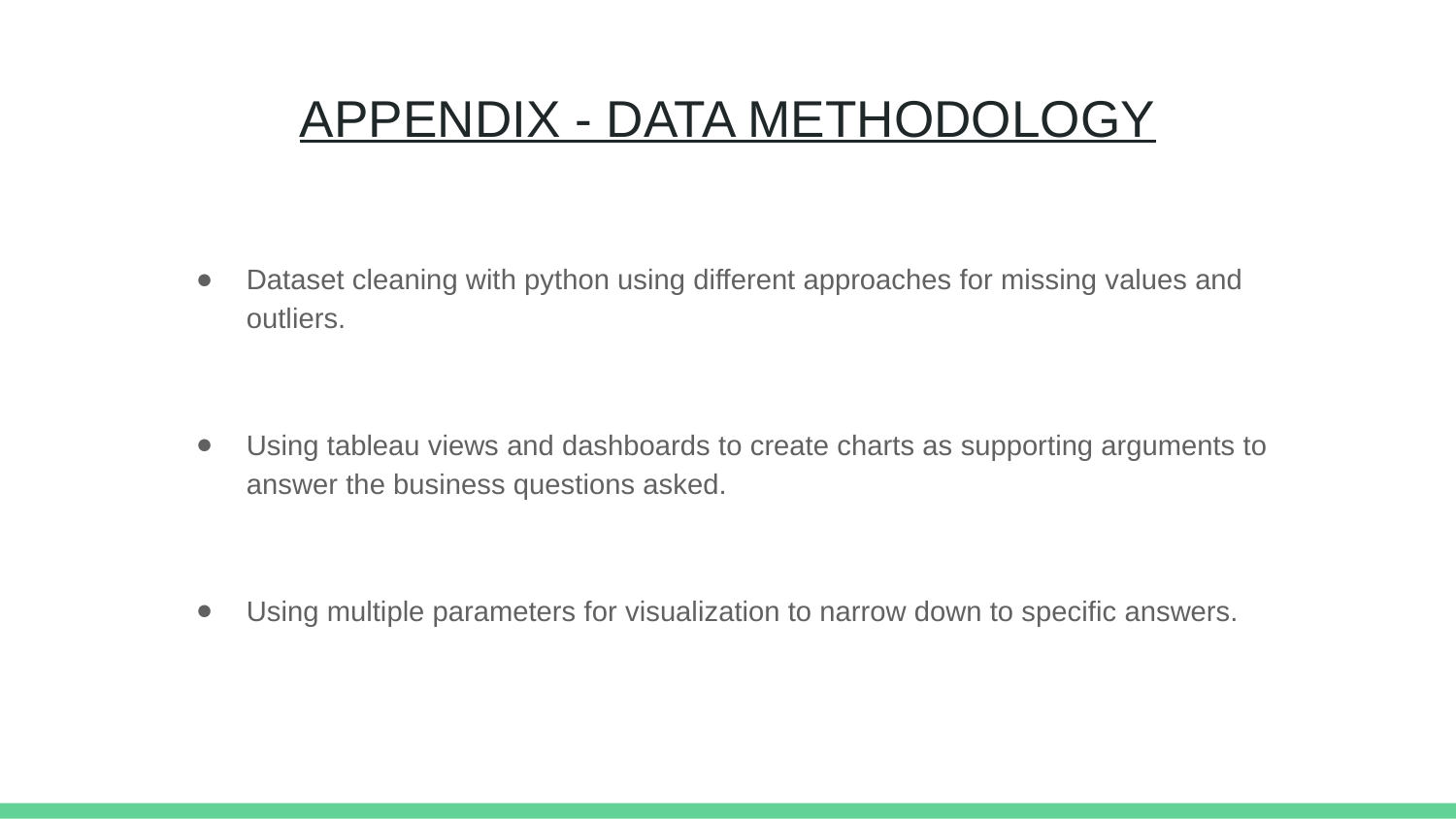

# APPENDIX - DATA METHODOLOGY

Dataset cleaning with python using different approaches for missing values and outliers.

Using tableau views and dashboards to create charts as supporting arguments to answer the business questions asked.

Using multiple parameters for visualization to narrow down to specific answers.